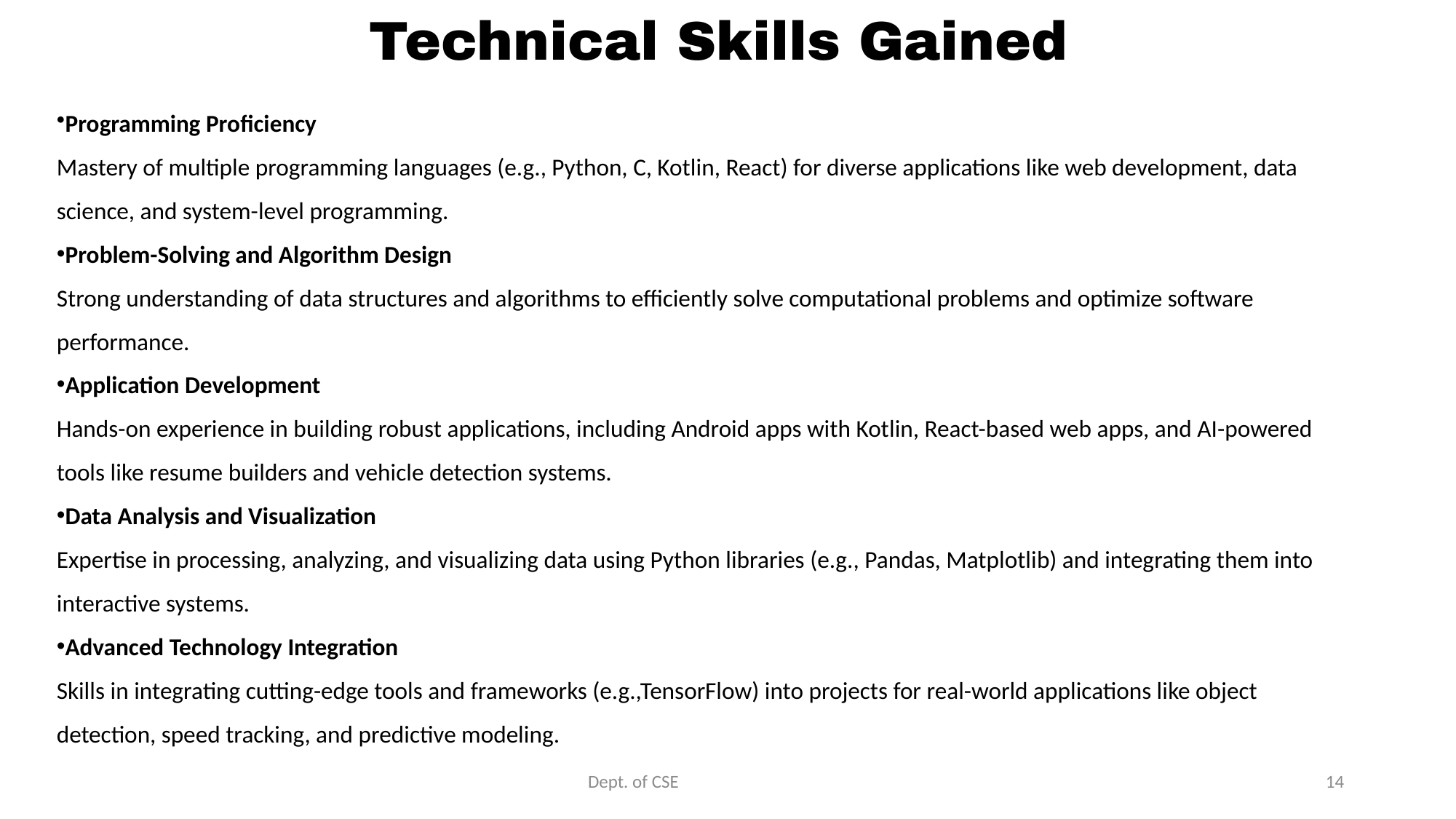

# Technical Skills Gained
Programming Proficiency
Mastery of multiple programming languages (e.g., Python, C, Kotlin, React) for diverse applications like web development, data science, and system-level programming.
Problem-Solving and Algorithm Design
Strong understanding of data structures and algorithms to efficiently solve computational problems and optimize software performance.
Application Development
Hands-on experience in building robust applications, including Android apps with Kotlin, React-based web apps, and AI-powered tools like resume builders and vehicle detection systems.
Data Analysis and Visualization
Expertise in processing, analyzing, and visualizing data using Python libraries (e.g., Pandas, Matplotlib) and integrating them into interactive systems.
Advanced Technology Integration
Skills in integrating cutting-edge tools and frameworks (e.g.,TensorFlow) into projects for real-world applications like object detection, speed tracking, and predictive modeling.

Dept. of CSE
14